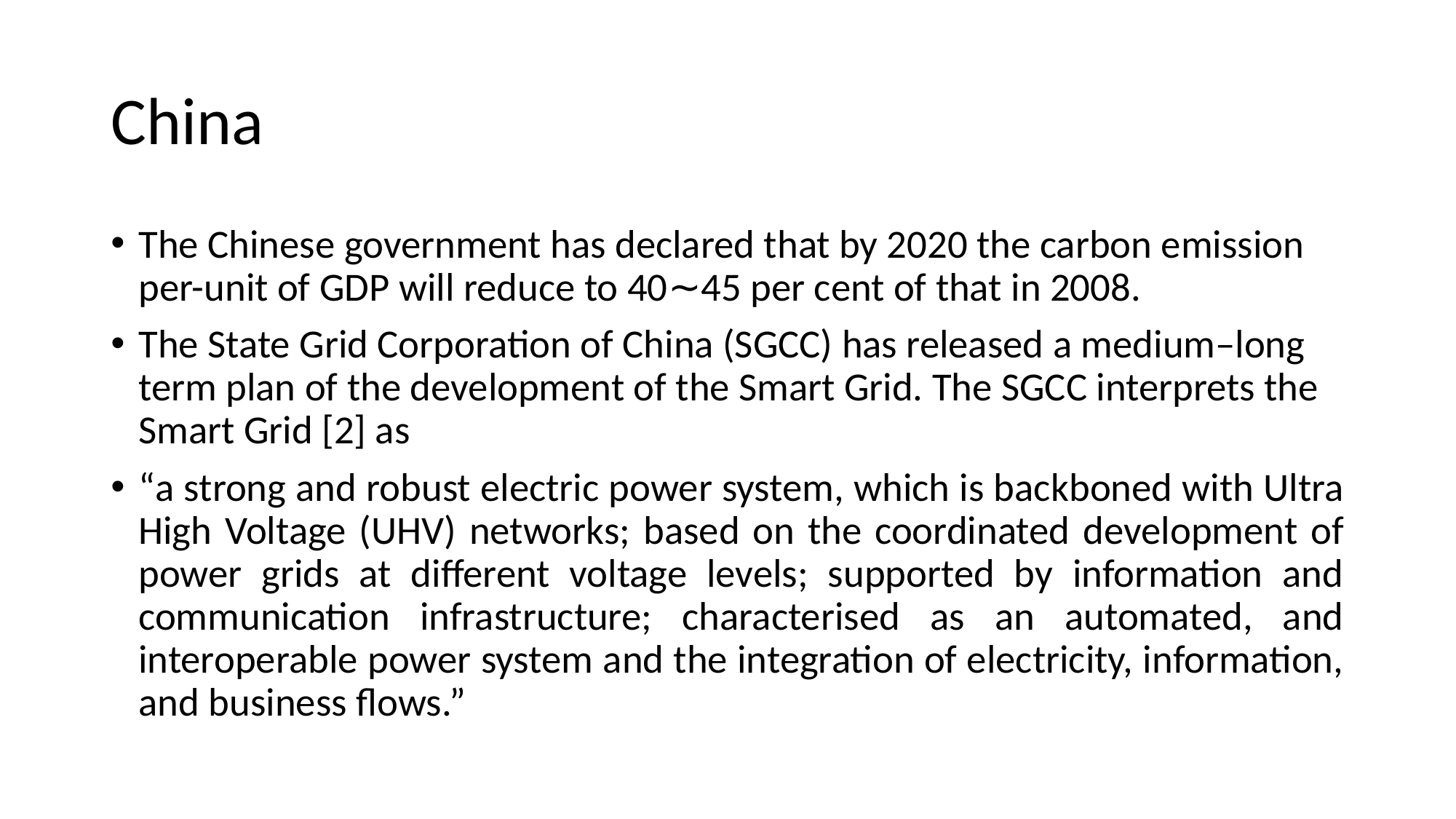

# China
The Chinese government has declared that by 2020 the carbon emission per-unit of GDP will reduce to 40∼45 per cent of that in 2008.
The State Grid Corporation of China (SGCC) has released a medium–long term plan of the development of the Smart Grid. The SGCC interprets the Smart Grid [2] as
“a strong and robust electric power system, which is backboned with Ultra High Voltage (UHV) networks; based on the coordinated development of power grids at different voltage levels; supported by information and communication infrastructure; characterised as an automated, and interoperable power system and the integration of electricity, information, and business flows.”